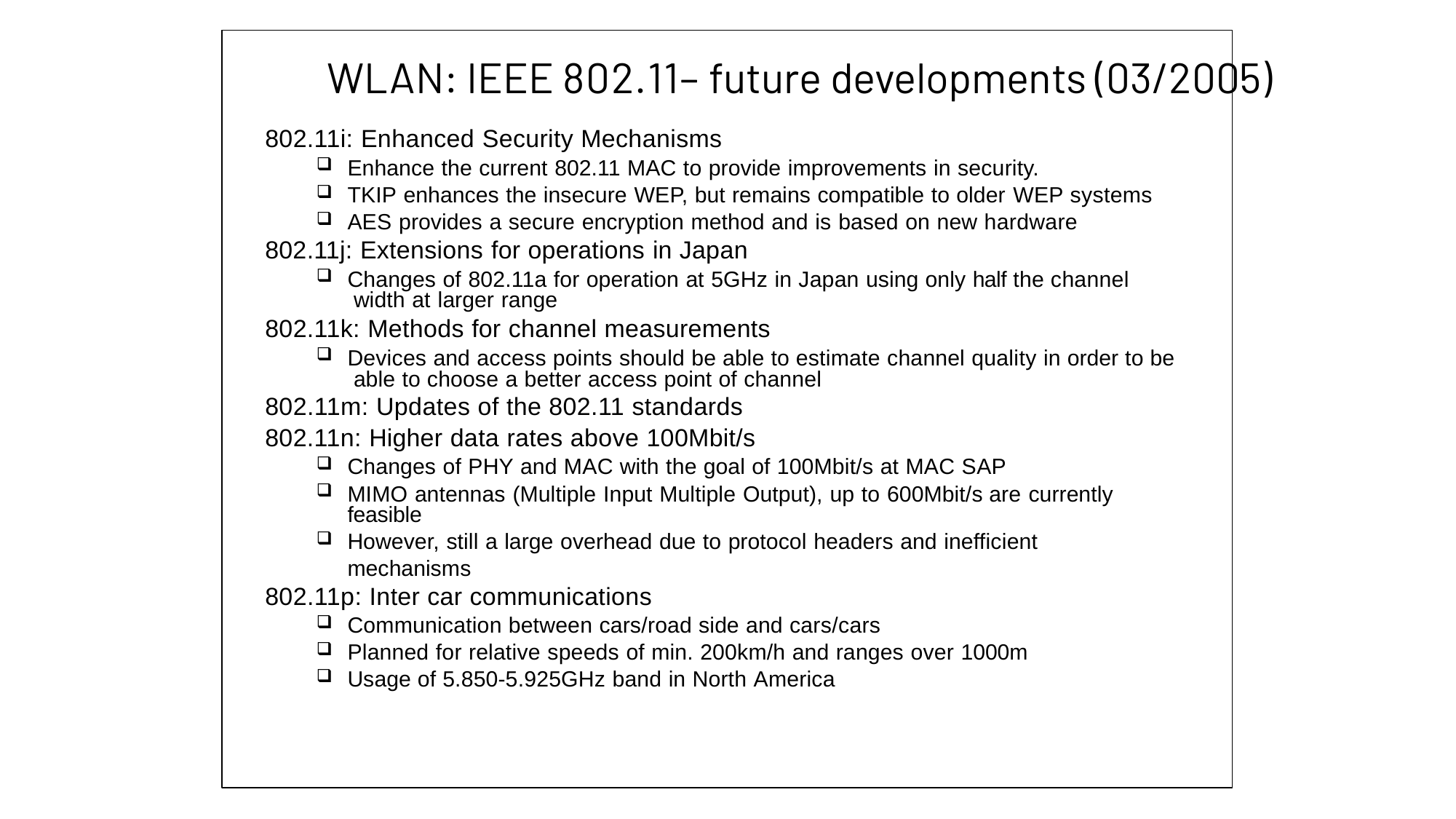

# WLAN: IEEE 802.11– future developments (03/2005)
802.11i: Enhanced Security Mechanisms
Enhance the current 802.11 MAC to provide improvements in security.
TKIP enhances the insecure WEP, but remains compatible to older WEP systems
AES provides a secure encryption method and is based on new hardware
802.11j: Extensions for operations in Japan
Changes of 802.11a for operation at 5GHz in Japan using only half the channel  width at larger range
802.11k: Methods for channel measurements
Devices and access points should be able to estimate channel quality in order to be  able to choose a better access point of channel
802.11m: Updates of the 802.11 standards
802.11n: Higher data rates above 100Mbit/s
Changes of PHY and MAC with the goal of 100Mbit/s at MAC SAP
MIMO antennas (Multiple Input Multiple Output), up to 600Mbit/s are currently  feasible
However, still a large overhead due to protocol headers and inefficient mechanisms
802.11p: Inter car communications
Communication between cars/road side and cars/cars
Planned for relative speeds of min. 200km/h and ranges over 1000m
Usage of 5.850-5.925GHz band in North America